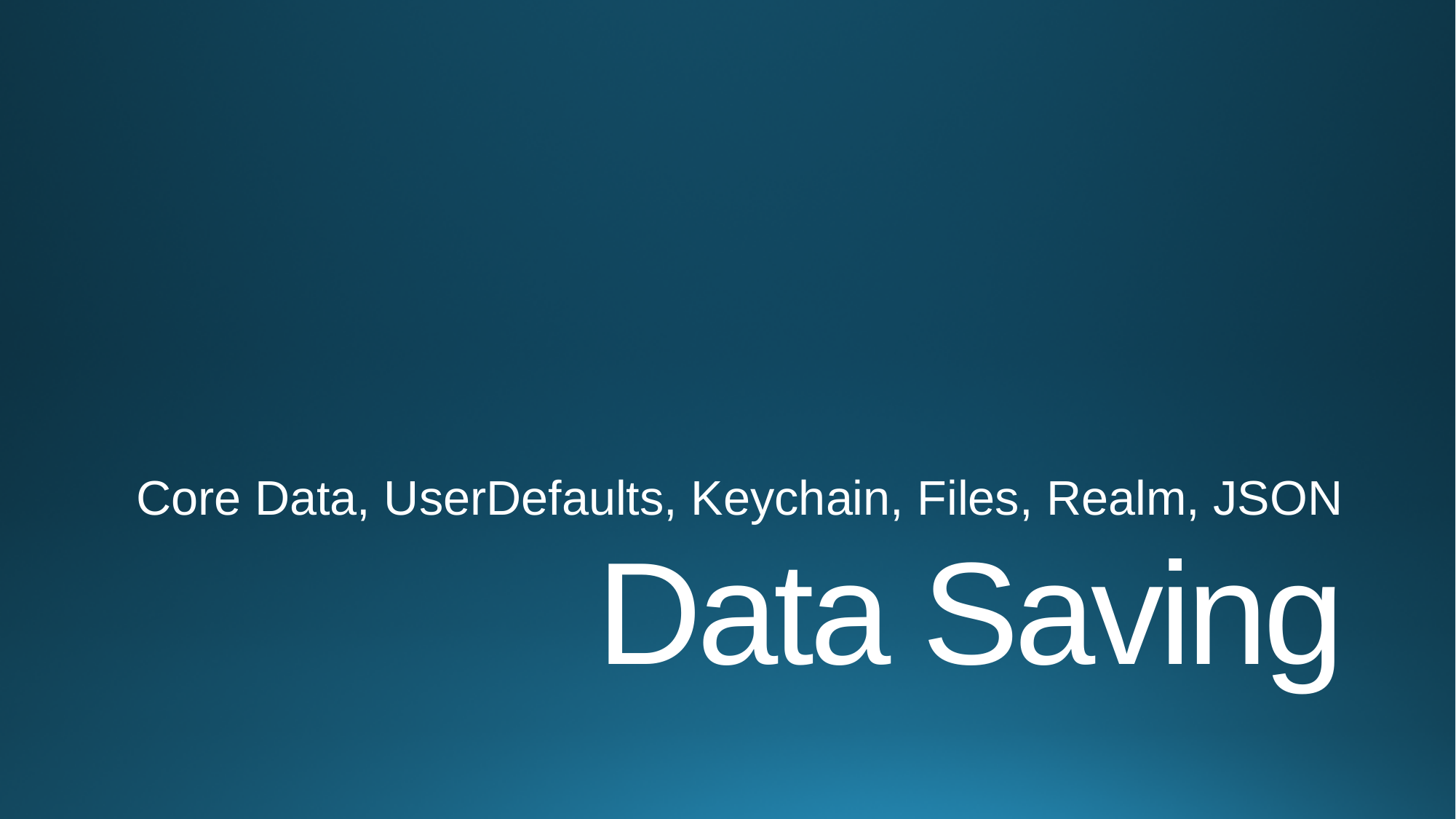

Core Data, UserDefaults, Keychain, Files, Realm, JSON
# Data Saving